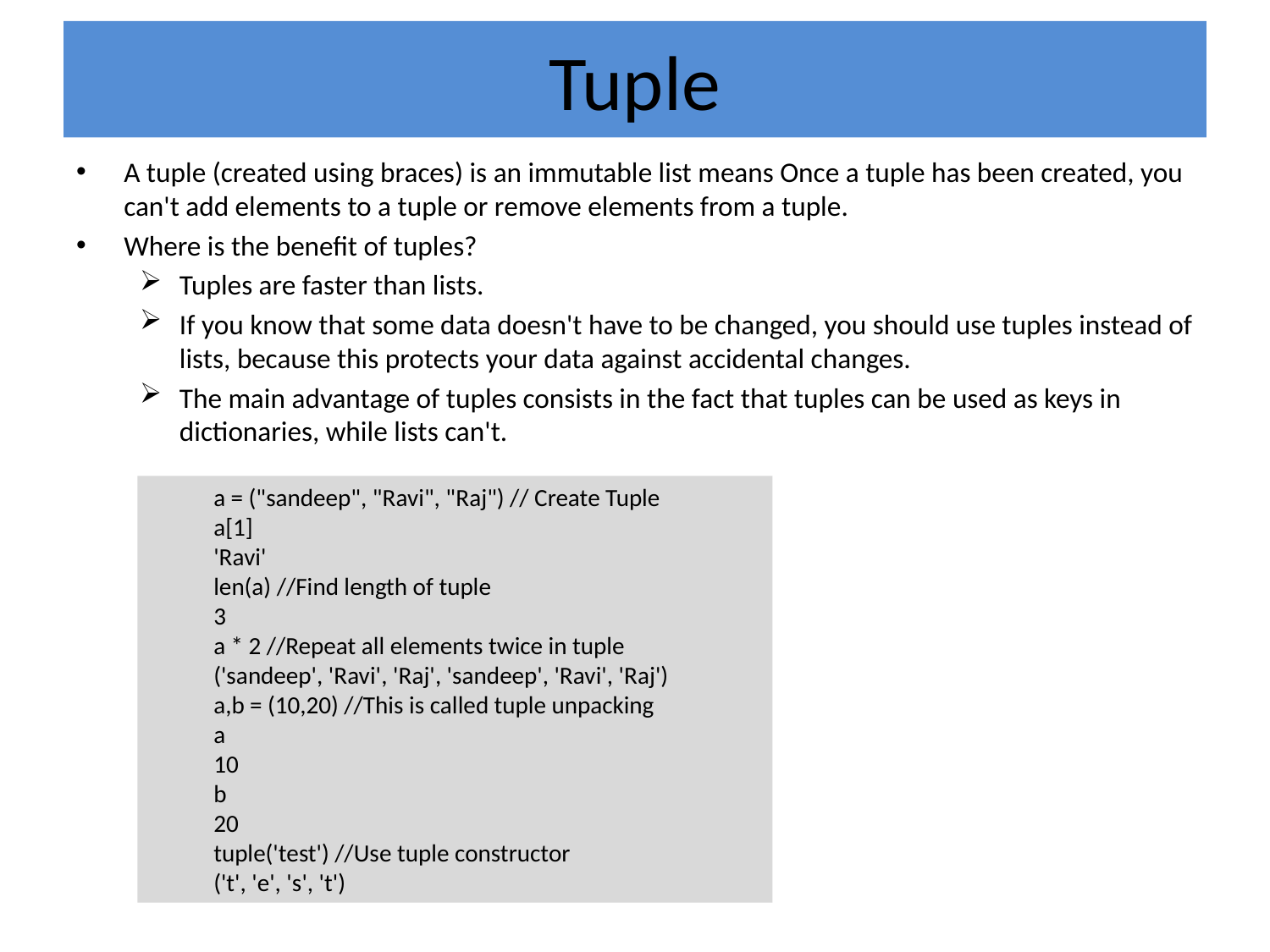

# Tuple
A tuple (created using braces) is an immutable list means Once a tuple has been created, you can't add elements to a tuple or remove elements from a tuple.
Where is the benefit of tuples?
Tuples are faster than lists.
If you know that some data doesn't have to be changed, you should use tuples instead of lists, because this protects your data against accidental changes.
The main advantage of tuples consists in the fact that tuples can be used as keys in dictionaries, while lists can't.
a = ("sandeep", "Ravi", "Raj") // Create Tuple
a[1]
'Ravi'
len(a) //Find length of tuple
3
a * 2 //Repeat all elements twice in tuple
('sandeep', 'Ravi', 'Raj', 'sandeep', 'Ravi', 'Raj')
a,b = (10,20) //This is called tuple unpacking
a
10
b
20
tuple('test') //Use tuple constructor
('t', 'e', 's', 't')